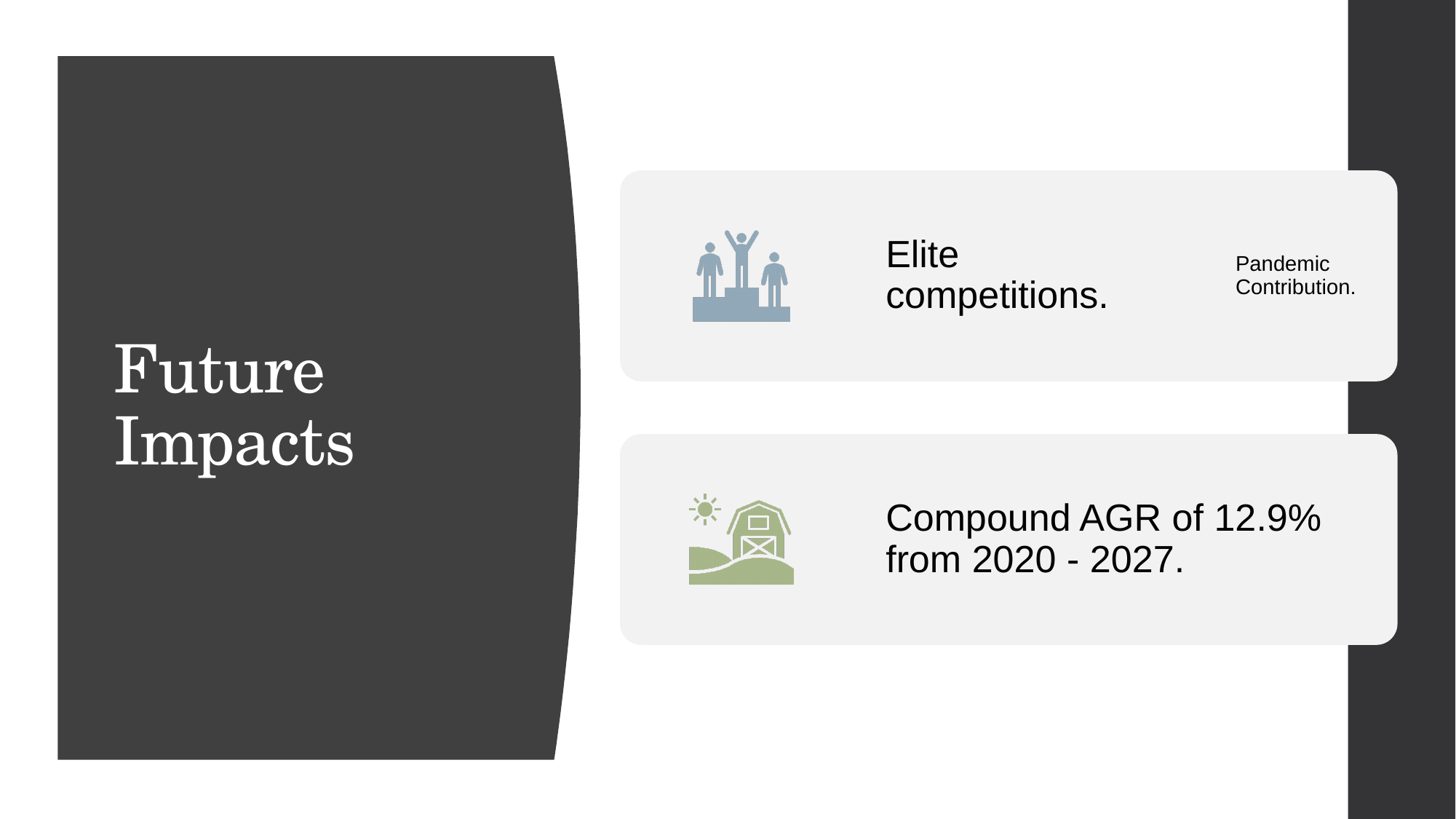

Elite competitions.
Pandemic Contribution.
Compound AGR of 12.9% from 2020 - 2027.
# Future Impacts